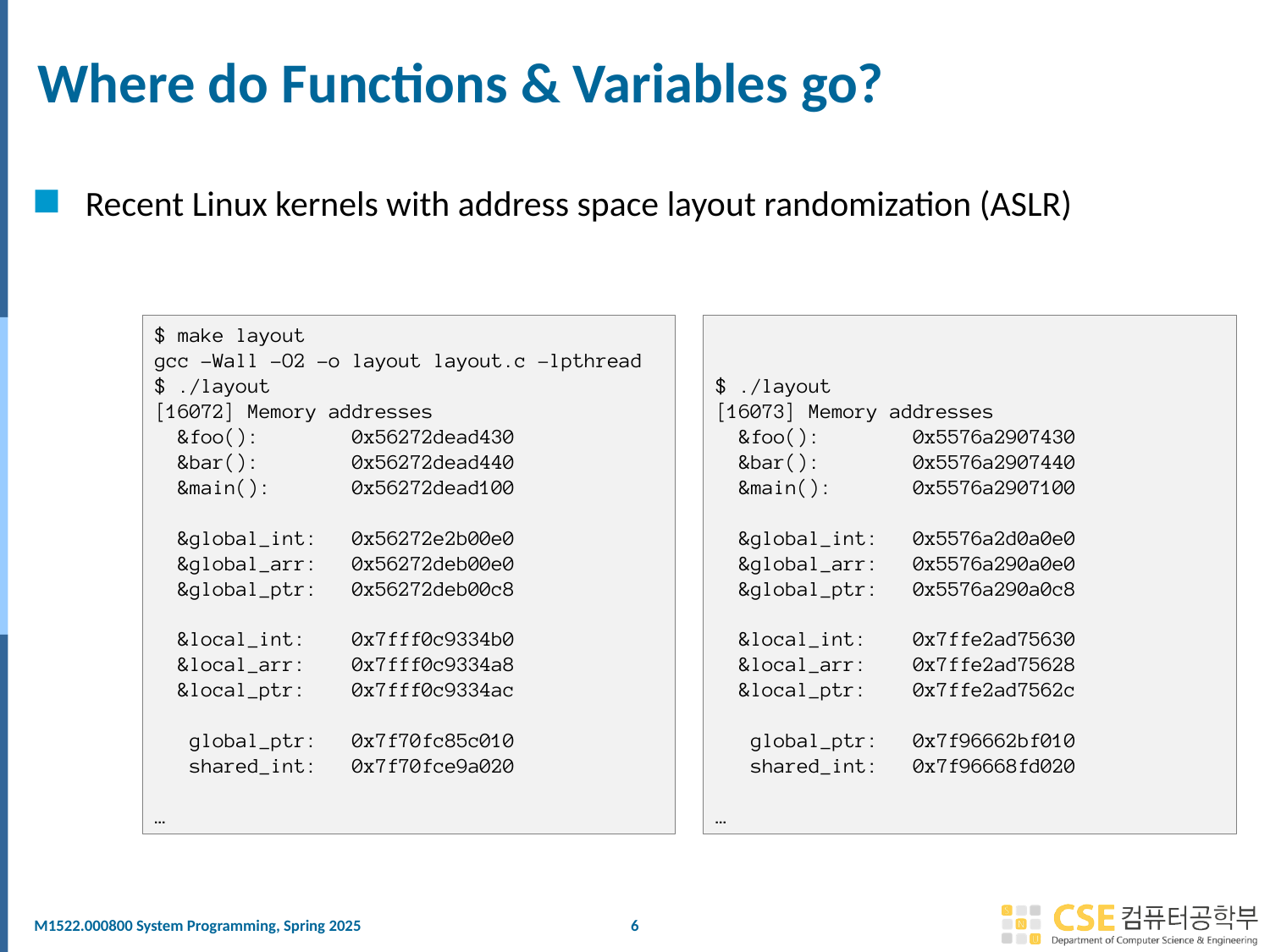

# Where do Functions & Variables go?
Recent Linux kernels with address space layout randomization (ASLR)
$ make layout
gcc -Wall -O2 -o layout layout.c –lpthread
$ ./layout
[16072] Memory addresses
  &foo():        0x56272dead430
  &bar():        0x56272dead440
  &main():       0x56272dead100

  &global_int:   0x56272e2b00e0
  &global_arr:   0x56272deb00e0
  &global_ptr:   0x56272deb00c8

  &local_int:    0x7fff0c9334b0
  &local_arr:    0x7fff0c9334a8
  &local_ptr:    0x7fff0c9334ac

   global_ptr:   0x7f70fc85c010
   shared_int:   0x7f70fce9a020
…

$ ./layout
[16073] Memory addresses
  &foo():        0x5576a2907430
  &bar():        0x5576a2907440
  &main():       0x5576a2907100

  &global_int:   0x5576a2d0a0e0
  &global_arr:   0x5576a290a0e0
  &global_ptr:   0x5576a290a0c8

  &local_int:    0x7ffe2ad75630
  &local_arr:    0x7ffe2ad75628
  &local_ptr:    0x7ffe2ad7562c

   global_ptr:   0x7f96662bf010
   shared_int:   0x7f96668fd020
…